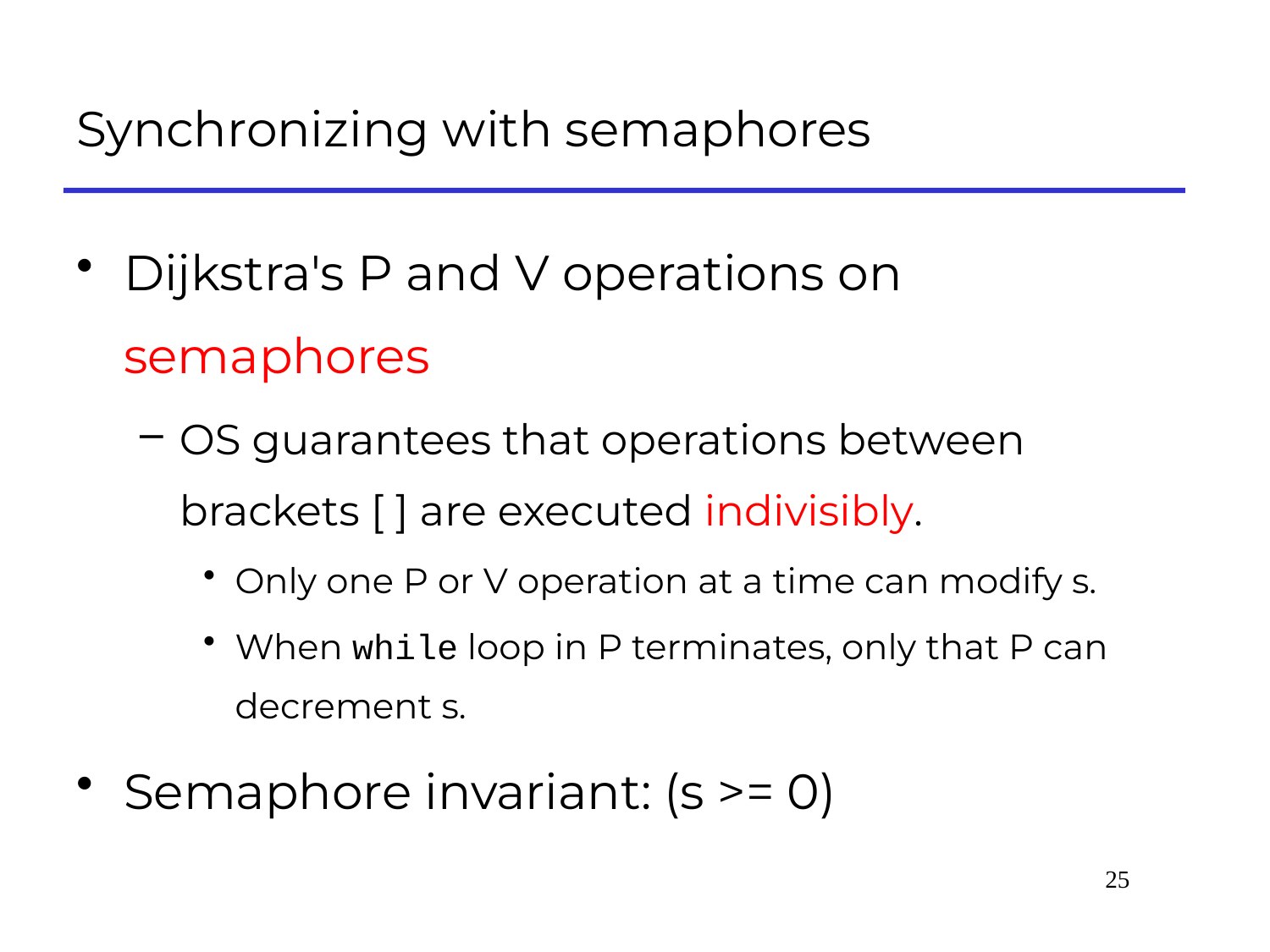

# Synchronizing with semaphores
Dijkstra's P and V operations on semaphores
OS guarantees that operations between brackets [ ] are executed indivisibly.
Only one P or V operation at a time can modify s.
When while loop in P terminates, only that P can decrement s.
Semaphore invariant: (s >= 0)
25